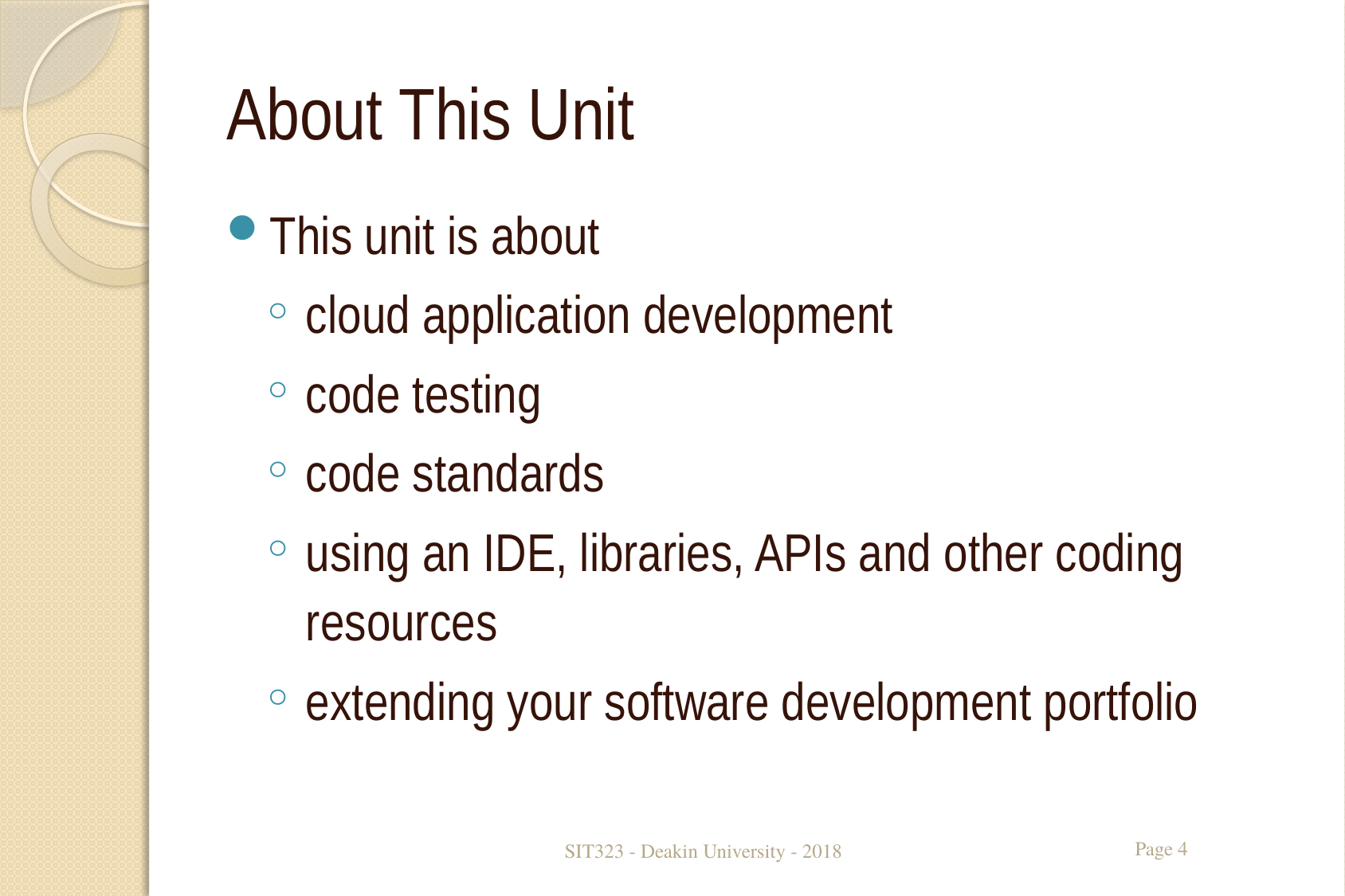

# About This Unit
This unit is about
cloud application development
code testing
code standards
using an IDE, libraries, APIs and other coding resources
extending your software development portfolio
SIT323 - Deakin University - 2018
Page 4